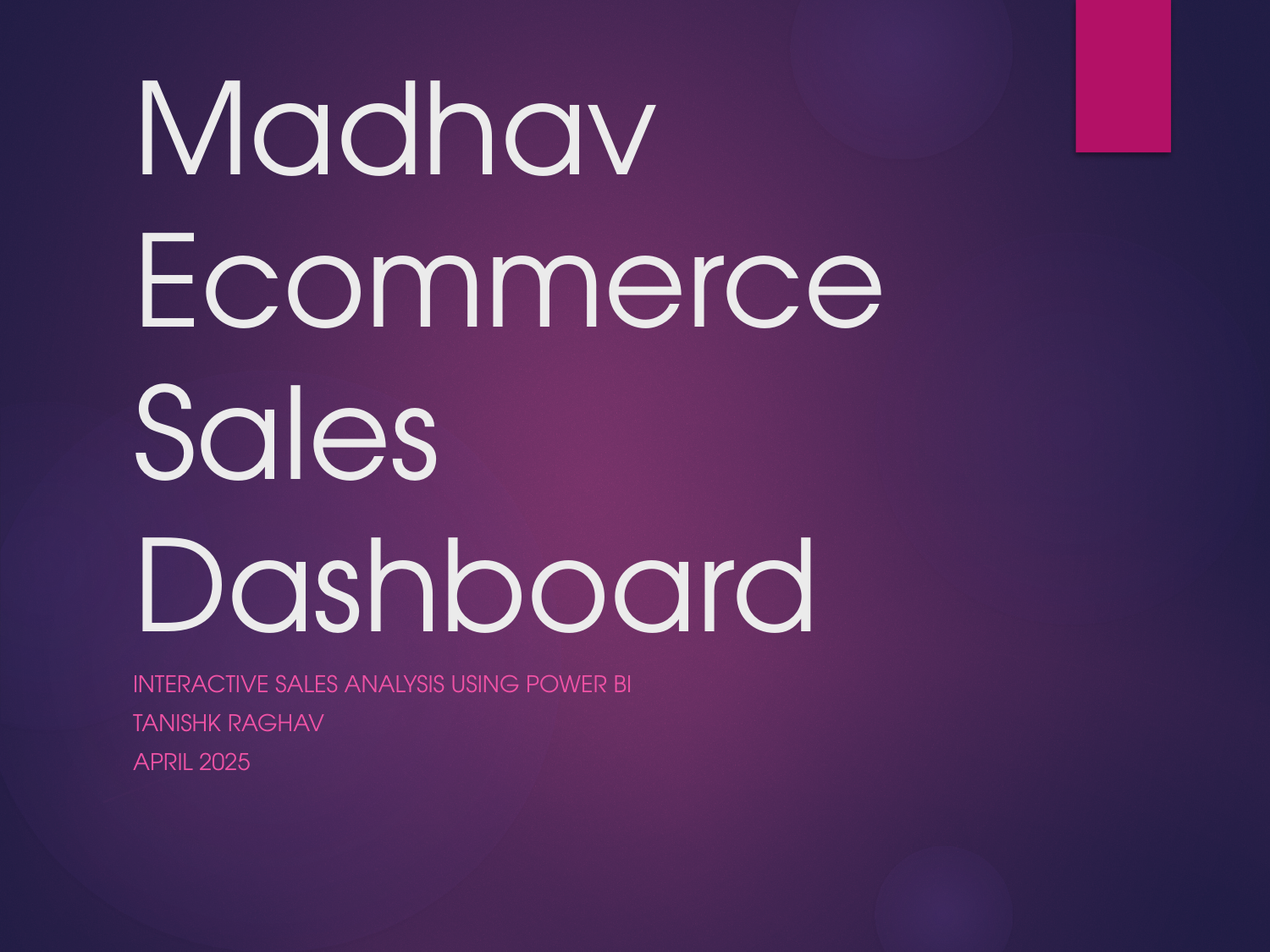

# Madhav Ecommerce Sales Dashboard
Interactive Sales Analysis using Power BI
Tanishk Raghav
April 2025